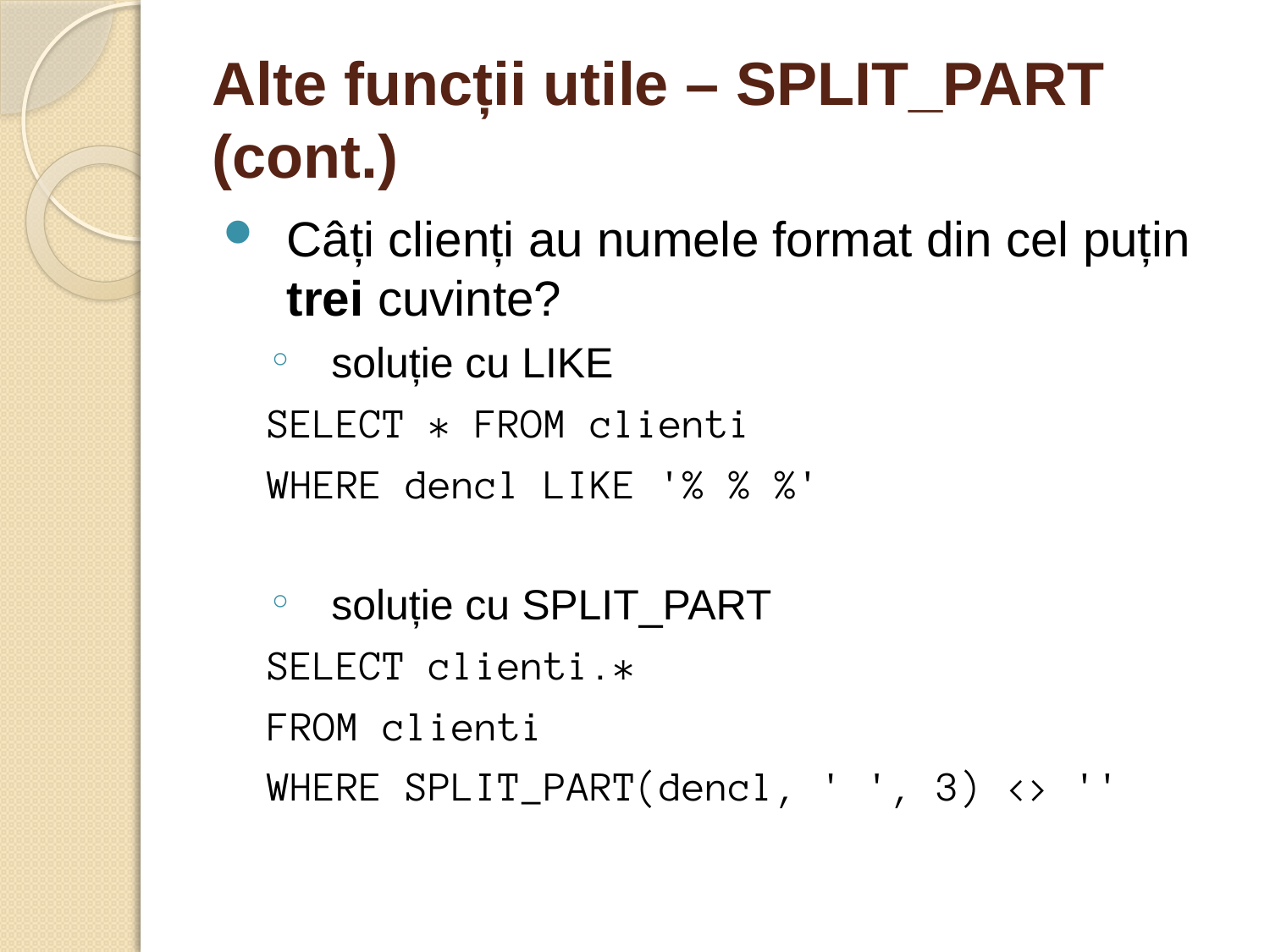

# Alte funcții utile – SPLIT_PART (cont.)
Câți clienți au numele format din cel puțin trei cuvinte?
soluție cu LIKE
SELECT * FROM clienti
WHERE dencl LIKE '% % %'

soluție cu SPLIT_PART
SELECT clienti.*
FROM clienti
WHERE SPLIT_PART(dencl, ' ', 3) <> ''